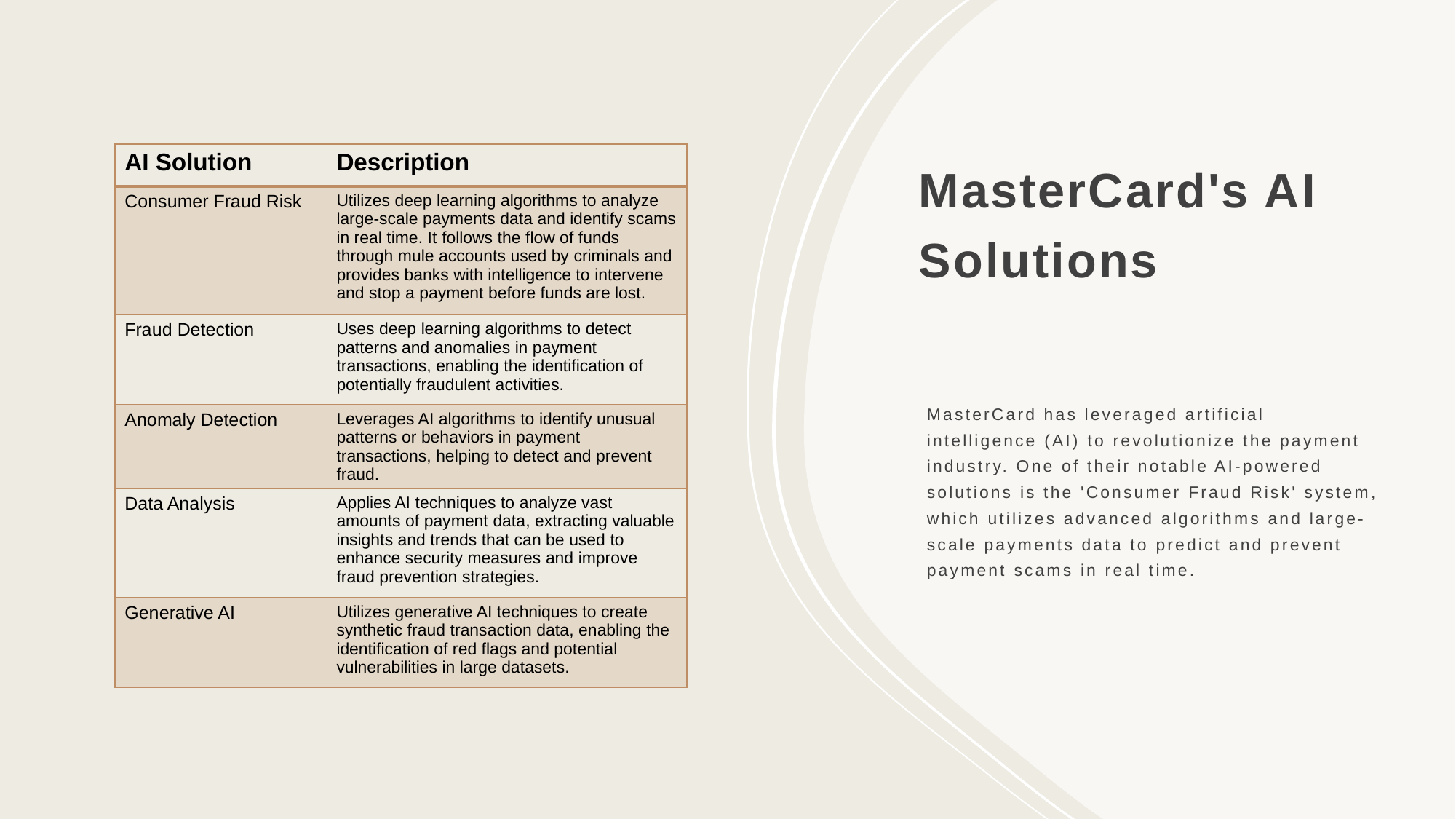

# MasterCard's AI Solutions
| AI Solution | Description |
| --- | --- |
| Consumer Fraud Risk | Utilizes deep learning algorithms to analyze large-scale payments data and identify scams in real time. It follows the flow of funds through mule accounts used by criminals and provides banks with intelligence to intervene and stop a payment before funds are lost. |
| Fraud Detection | Uses deep learning algorithms to detect patterns and anomalies in payment transactions, enabling the identification of potentially fraudulent activities. |
| Anomaly Detection | Leverages AI algorithms to identify unusual patterns or behaviors in payment transactions, helping to detect and prevent fraud. |
| Data Analysis | Applies AI techniques to analyze vast amounts of payment data, extracting valuable insights and trends that can be used to enhance security measures and improve fraud prevention strategies. |
| Generative AI | Utilizes generative AI techniques to create synthetic fraud transaction data, enabling the identification of red flags and potential vulnerabilities in large datasets. |
MasterCard has leveraged artificial intelligence (AI) to revolutionize the payment industry. One of their notable AI-powered solutions is the 'Consumer Fraud Risk' system, which utilizes advanced algorithms and large-scale payments data to predict and prevent payment scams in real time.